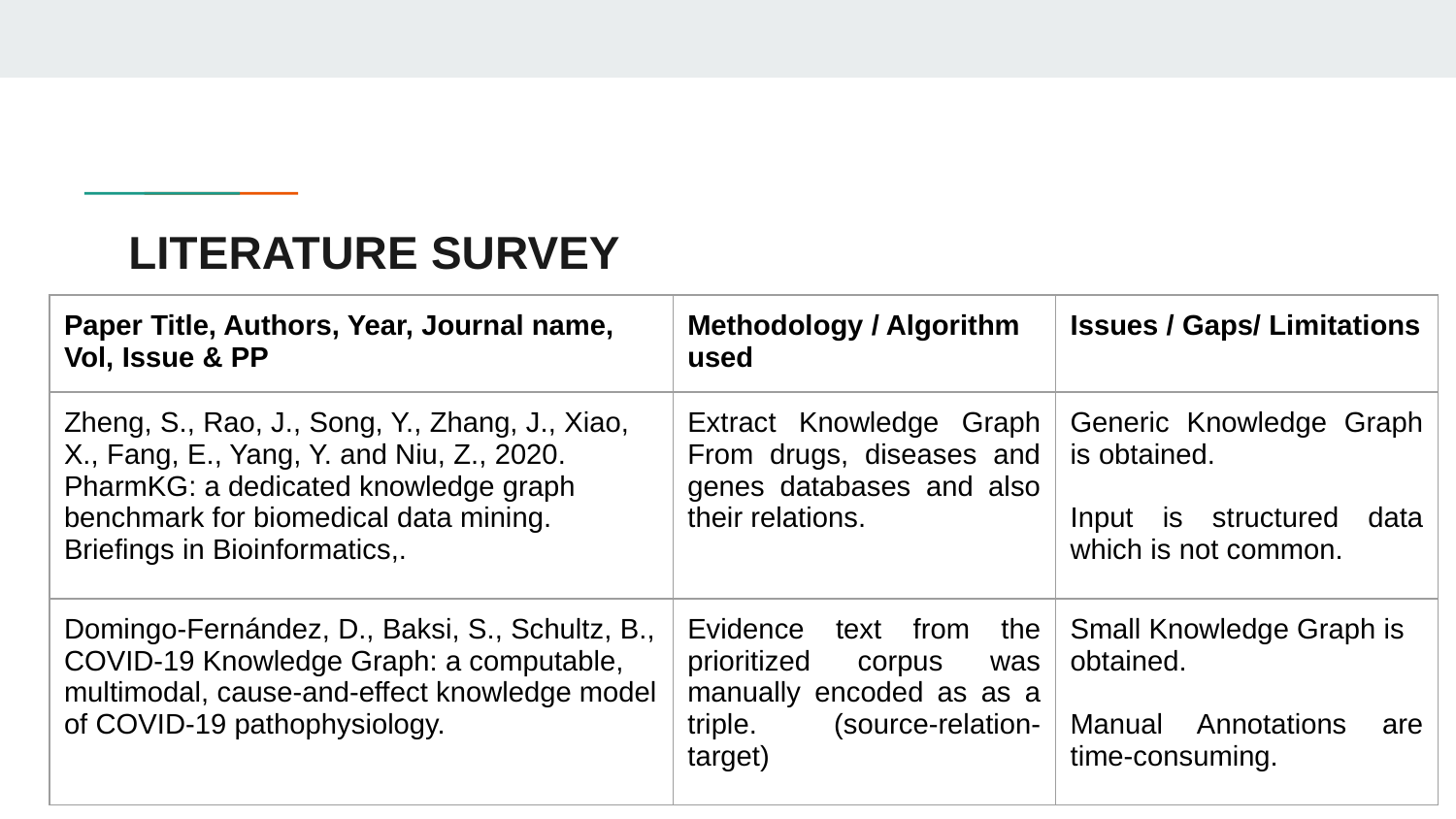

# LITERATURE SURVEY
| Paper Title, Authors, Year, Journal name, Vol, Issue & PP | Methodology / Algorithm used | Issues / Gaps/ Limitations |
| --- | --- | --- |
| Zheng, S., Rao, J., Song, Y., Zhang, J., Xiao, X., Fang, E., Yang, Y. and Niu, Z., 2020. PharmKG: a dedicated knowledge graph benchmark for biomedical data mining. Briefings in Bioinformatics,. | Extract Knowledge Graph From drugs, diseases and genes databases and also their relations. | Generic Knowledge Graph is obtained. Input is structured data which is not common. |
| Domingo-Fernández, D., Baksi, S., Schultz, B., COVID-19 Knowledge Graph: a computable, multimodal, cause-and-effect knowledge model of COVID-19 pathophysiology. | Evidence text from the prioritized corpus was manually encoded as as a triple. (source-relation- target) | Small Knowledge Graph is obtained. Manual Annotations are time-consuming. |